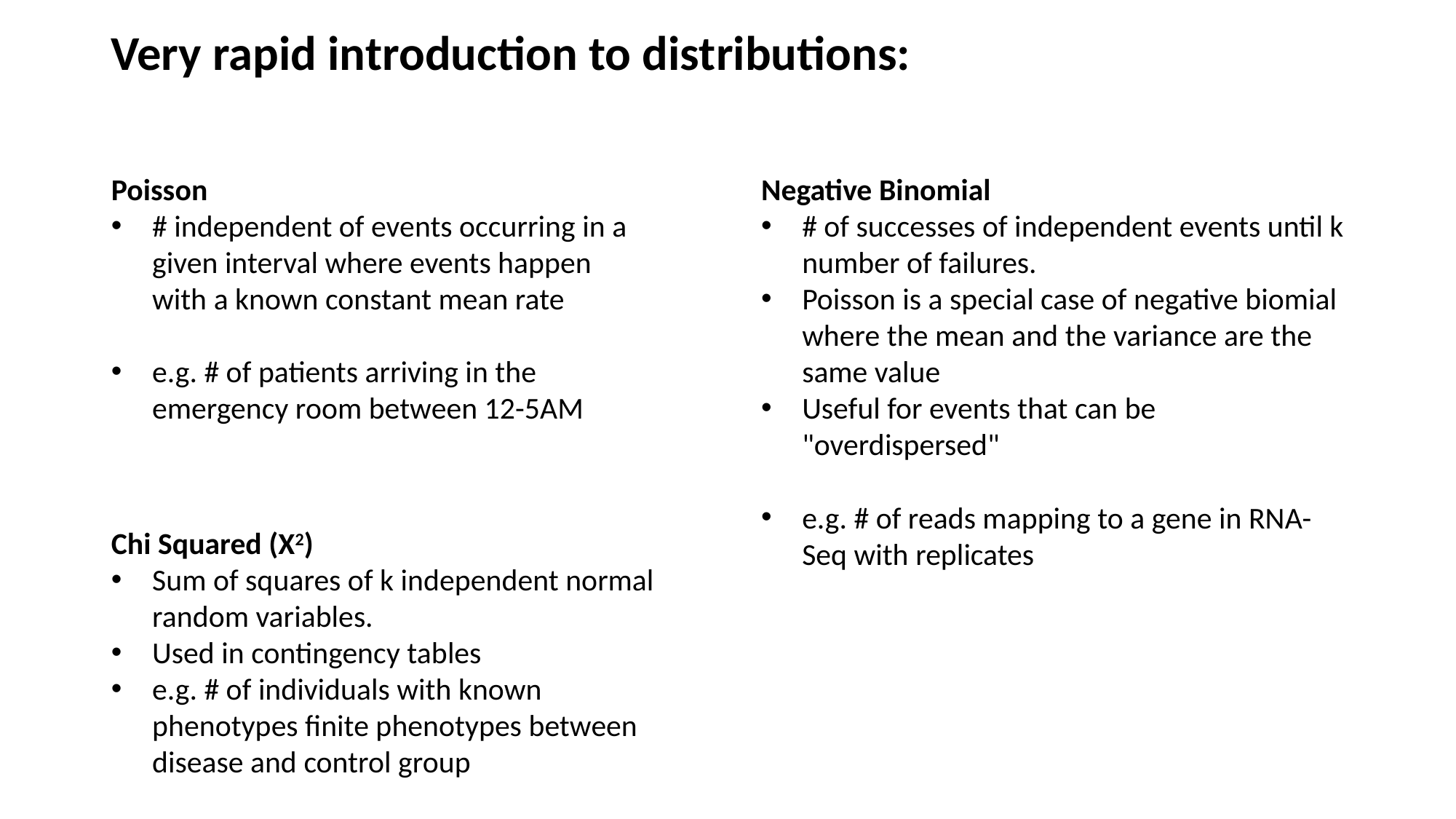

# Very rapid introduction to distributions:
Poisson
# independent of events occurring in a given interval where events happen with a known constant mean rate

e.g. # of patients arriving in the emergency room between 12-5AM
Negative Binomial
# of successes of independent events until k number of failures.
Poisson is a special case of negative biomial where the mean and the variance are the same value
Useful for events that can be "overdispersed"

e.g. # of reads mapping to a gene in RNA-Seq with replicates
Chi Squared (X2)
Sum of squares of k independent normal random variables.
Used in contingency tables
e.g. # of individuals with known phenotypes finite phenotypes between disease and control group